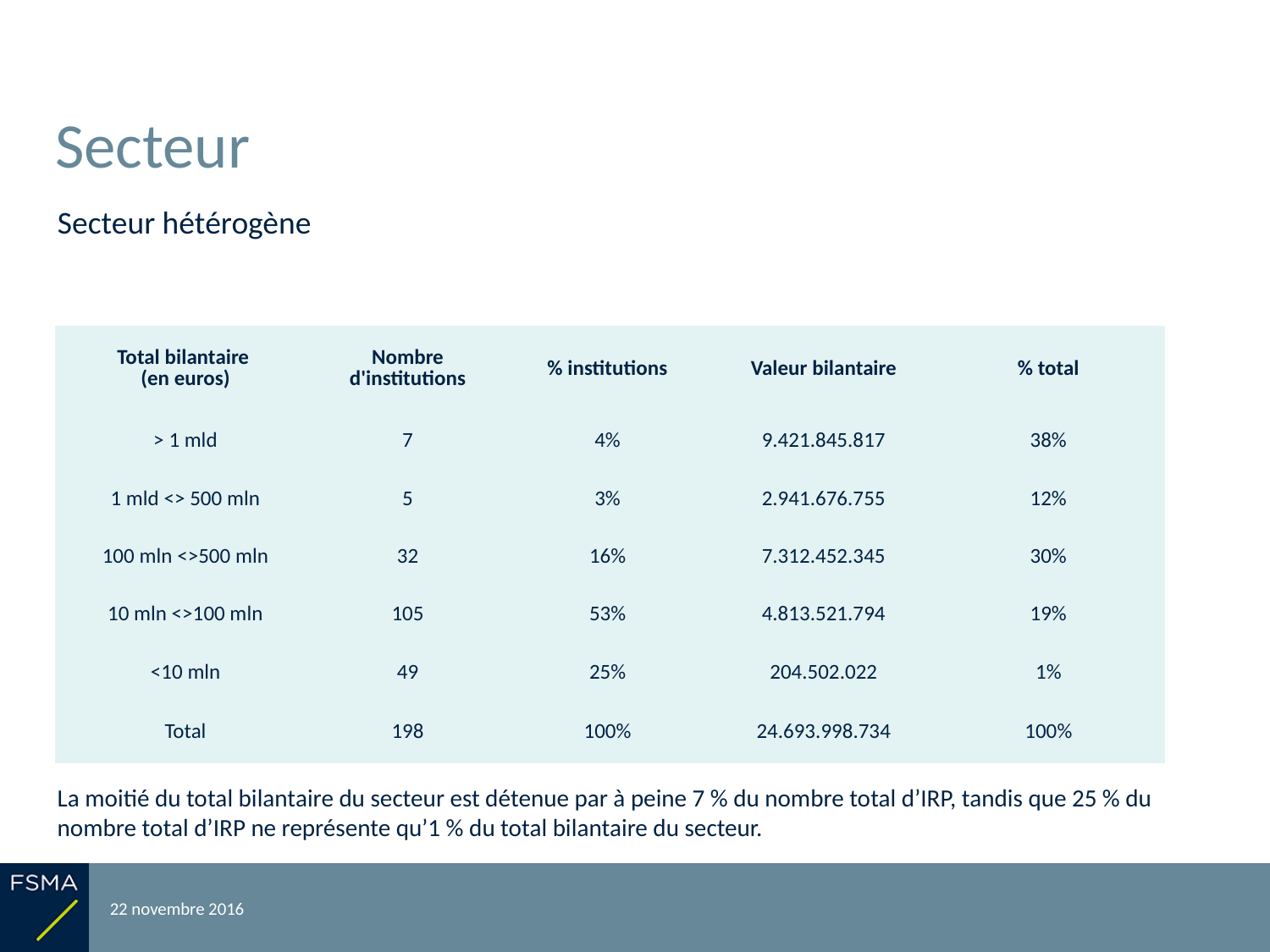

# Secteur
Secteur hétérogène
| Total bilantaire (en euros) | Nombre d'institutions | % institutions | Valeur bilantaire | % total |
| --- | --- | --- | --- | --- |
| > 1 mld | 7 | 4% | 9.421.845.817 | 38% |
| 1 mld <> 500 mln | 5 | 3% | 2.941.676.755 | 12% |
| 100 mln <>500 mln | 32 | 16% | 7.312.452.345 | 30% |
| 10 mln <>100 mln | 105 | 53% | 4.813.521.794 | 19% |
| <10 mln | 49 | 25% | 204.502.022 | 1% |
| Total | 198 | 100% | 24.693.998.734 | 100% |
La moitié du total bilantaire du secteur est détenue par à peine 7 % du nombre total d’IRP, tandis que 25 % du nombre total d’IRP ne représente qu’1 % du total bilantaire du secteur.
22 novembre 2016
Reporting relatif à l'exercice 2015
7